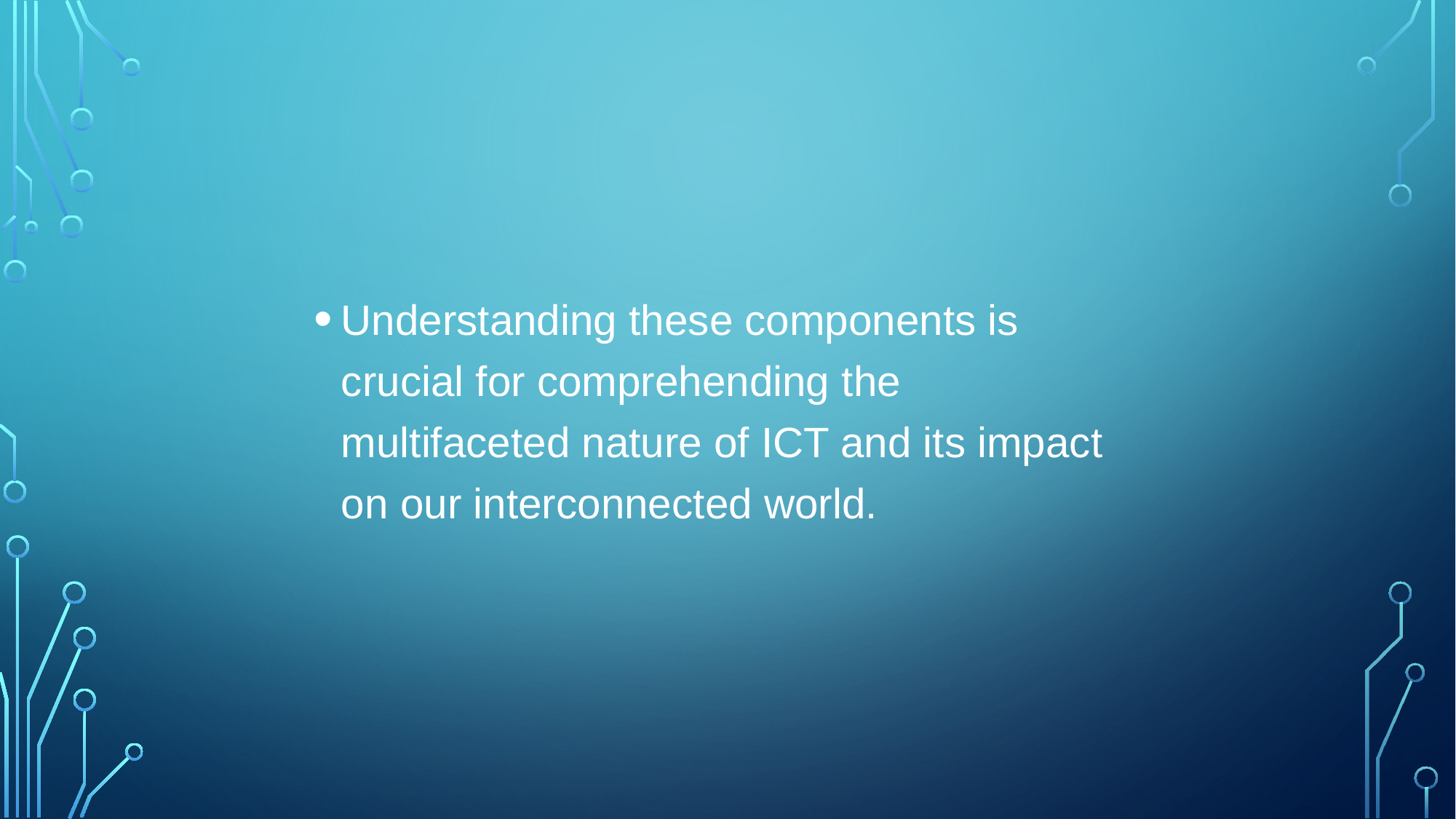

Understanding these components is crucial for comprehending the multifaceted nature of ICT and its impact on our interconnected world.